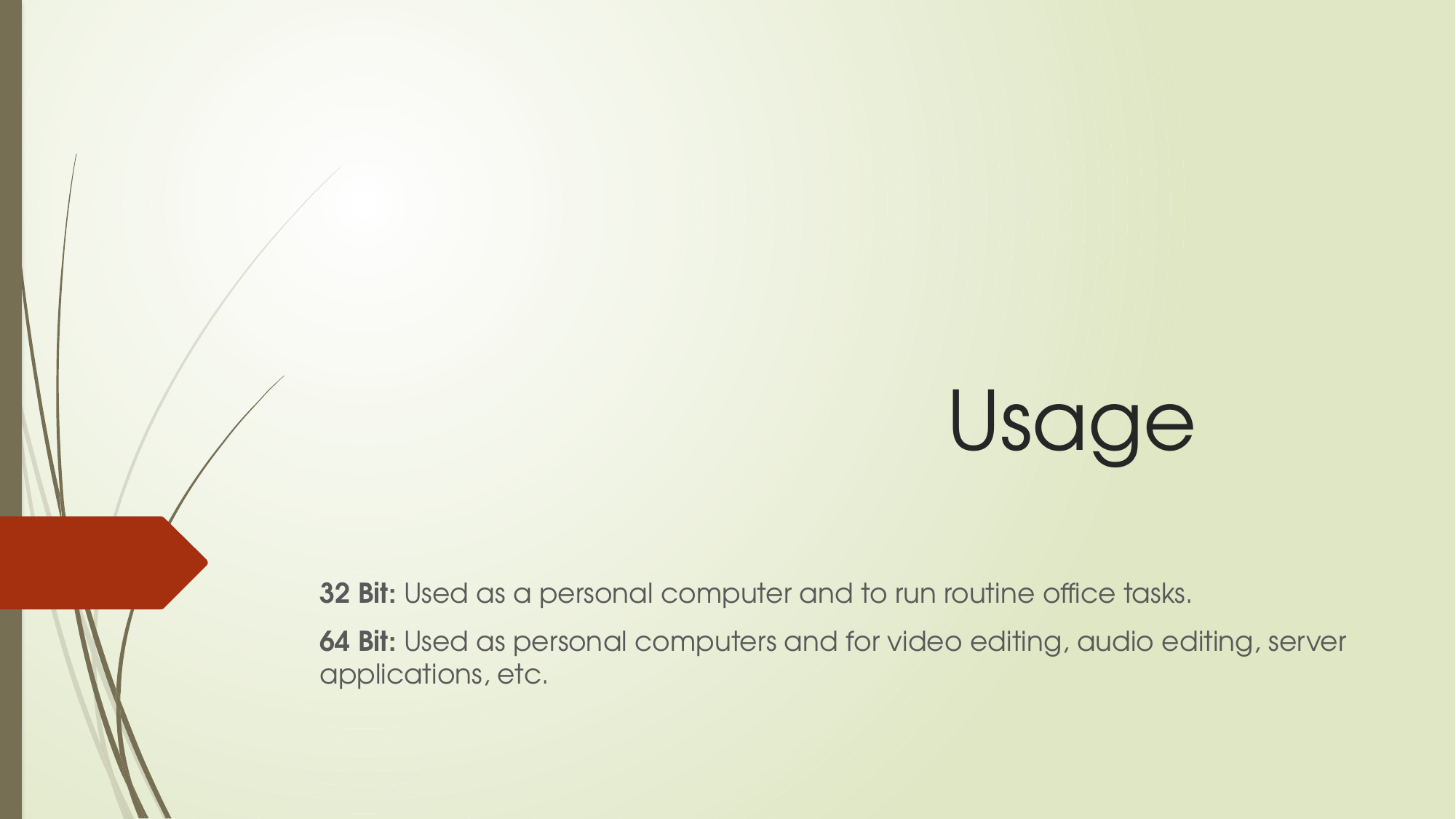

# Usage
32 Bit: Used as a personal computer and to run routine office tasks.
64 Bit: Used as personal computers and for video editing, audio editing, server applications, etc.